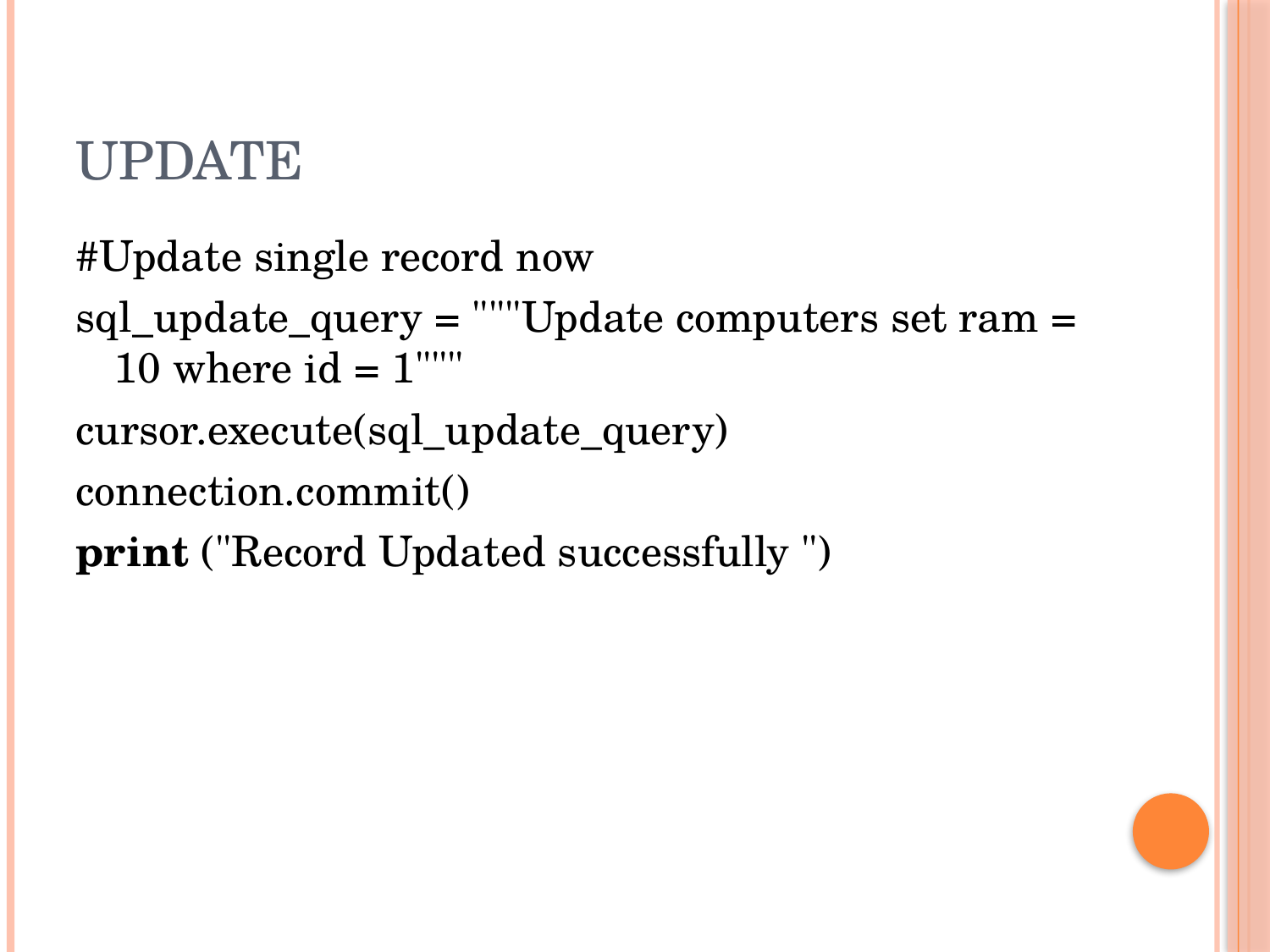

# Update
#Update single record now
sql_update_query = """Update computers set ram = 10 where id = 1"""
cursor.execute(sql_update_query)
connection.commit()
print ("Record Updated successfully ")